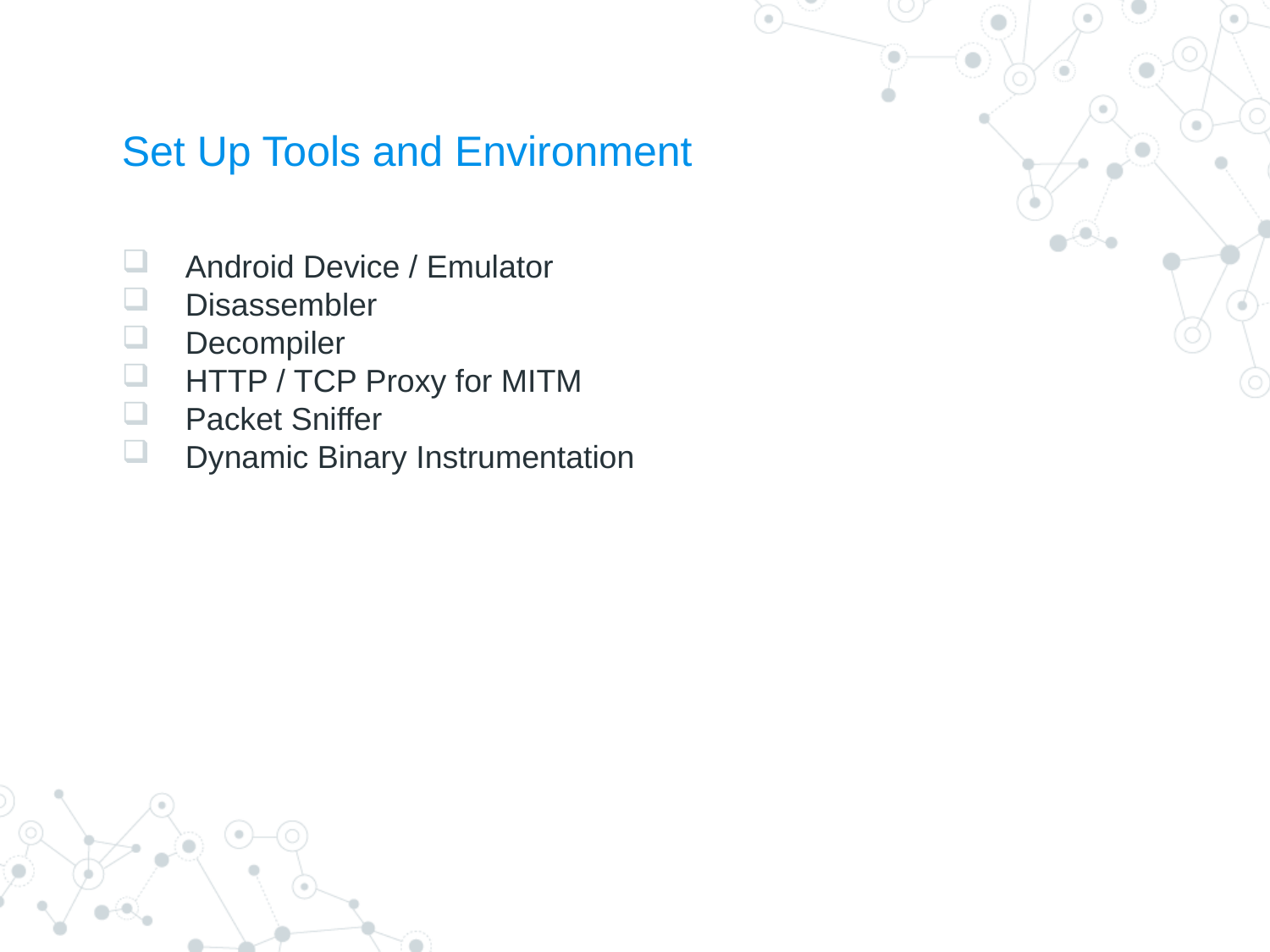

# Set Up Tools and Environment
Android Device / Emulator
Disassembler
Decompiler
HTTP / TCP Proxy for MITM
Packet Sniffer
Dynamic Binary Instrumentation